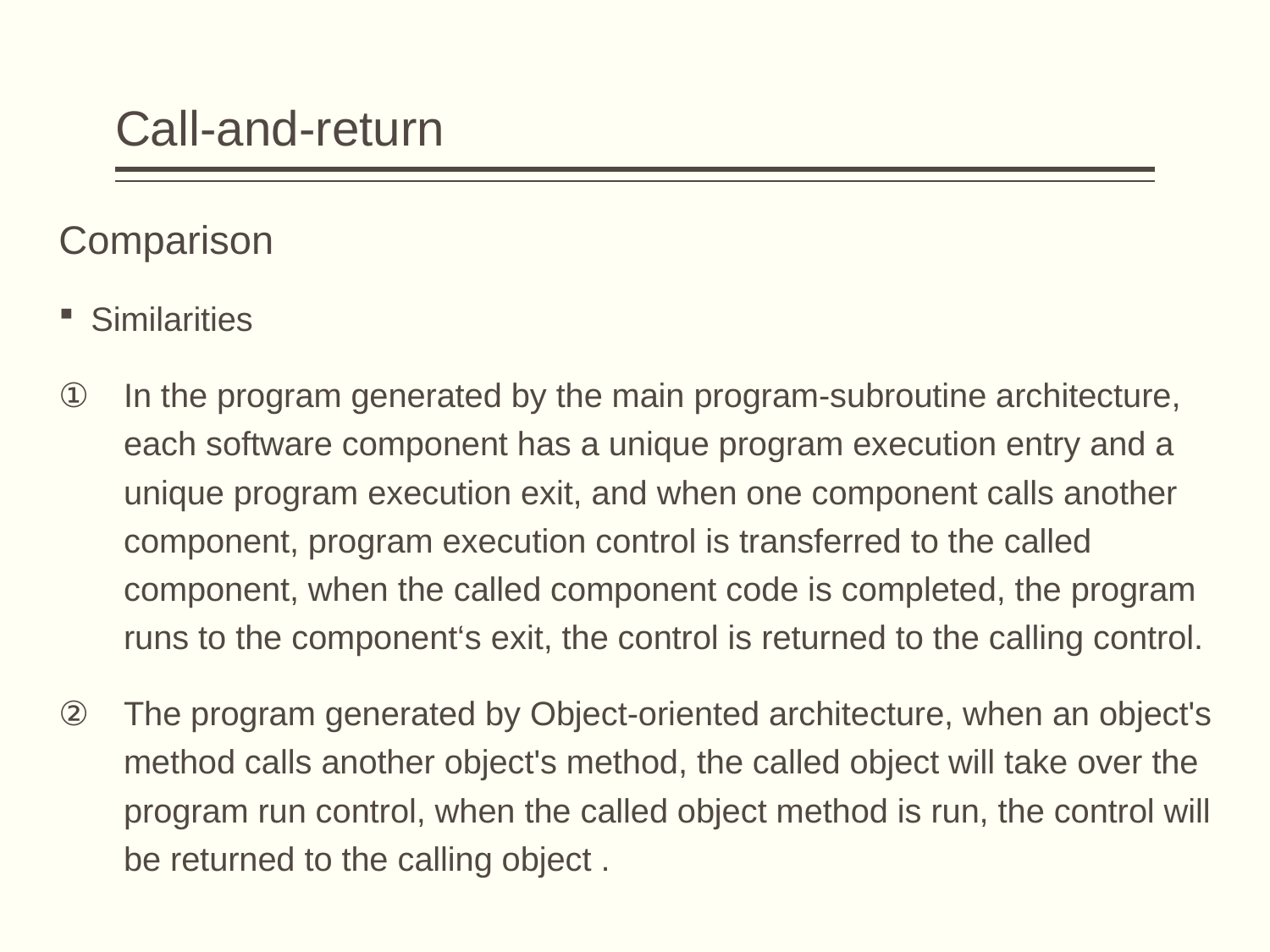

# Call-and-return
Comparison
Similarities
In the program generated by the main program-subroutine architecture, each software component has a unique program execution entry and a unique program execution exit, and when one component calls another component, program execution control is transferred to the called component, when the called component code is completed, the program runs to the component‘s exit, the control is returned to the calling control.
The program generated by Object-oriented architecture, when an object's method calls another object's method, the called object will take over the program run control, when the called object method is run, the control will be returned to the calling object .